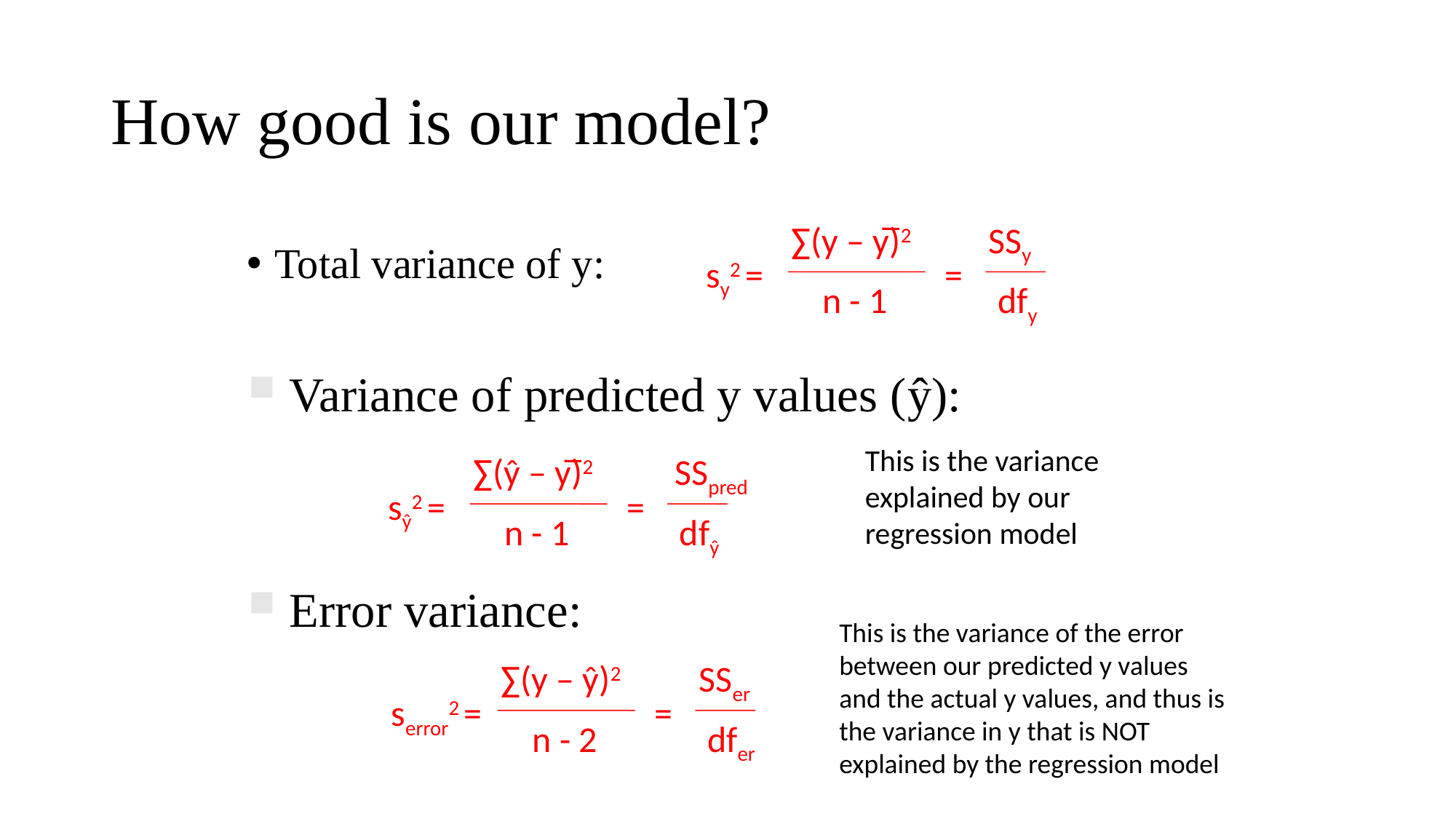

# How good is our model?
∑(y – y)2
SSy
sy2 =
=

n - 1
dfy

Total variance of y:
Variance of predicted y values (ŷ):
This is the variance explained by our regression model
∑(ŷ – y)2
SSpred
sŷ2 =
=

n - 1
dfŷ

Error variance:
This is the variance of the error between our predicted y values and the actual y values, and thus is the variance in y that is NOT explained by the regression model
∑(y – ŷ)2
SSer
serror2 =
=

n - 2
dfer